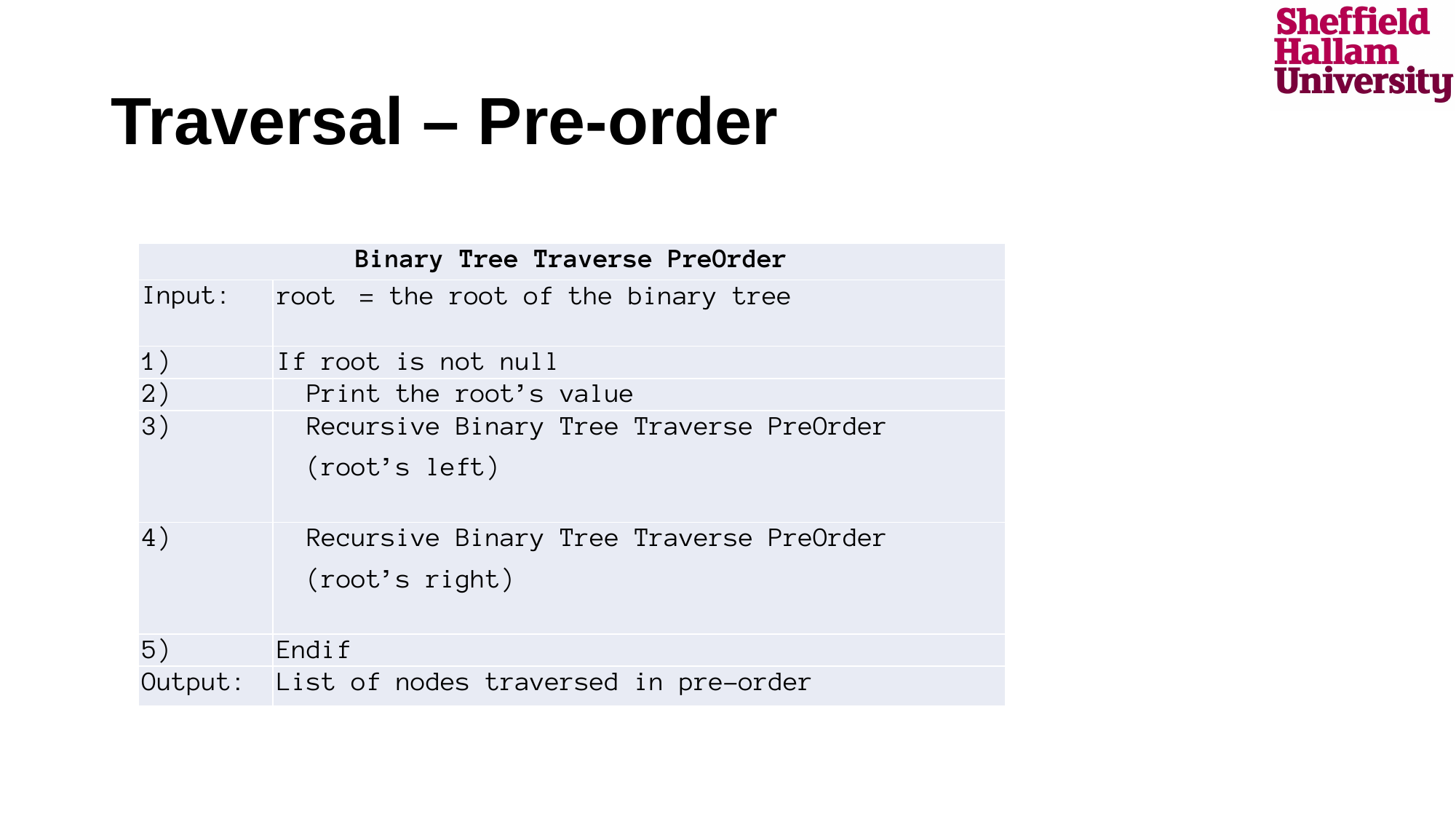

# Traversal – Pre-order
| Binary Tree Traverse PreOrder |  |
| --- | --- |
| Input: | root = the root of the binary tree |
| 1) | If root is not null |
| 2) | Print the root’s value |
| 3) | Recursive Binary Tree Traverse PreOrder (root’s left) |
| 4) | Recursive Binary Tree Traverse PreOrder (root’s right) |
| 5) | Endif |
| Output: | List of nodes traversed in pre-order |